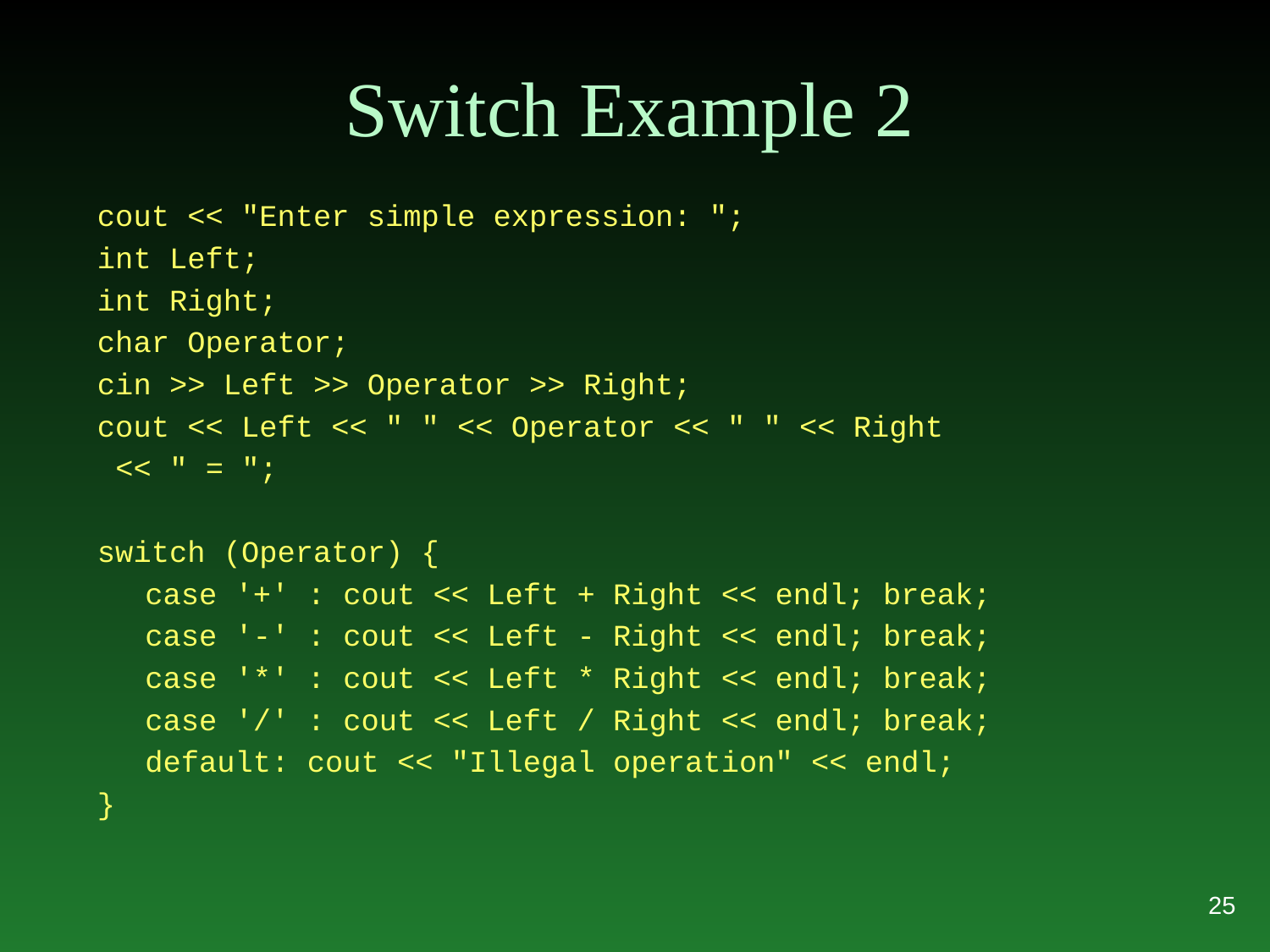

# Switch Example 2
cout << "Enter simple expression: ";
int Left;
int Right;
char Operator;
cin >> Left >> Operator >> Right;
cout << Left << " " << Operator << " " << Right
 << " = ";

switch (Operator) {
	case '+' : cout << Left + Right << endl; break;
	case '-' : cout << Left - Right << endl; break;
	case '*' : cout << Left * Right << endl; break;
	case '/' : cout << Left / Right << endl; break;
	default: cout << "Illegal operation" << endl;
}
25